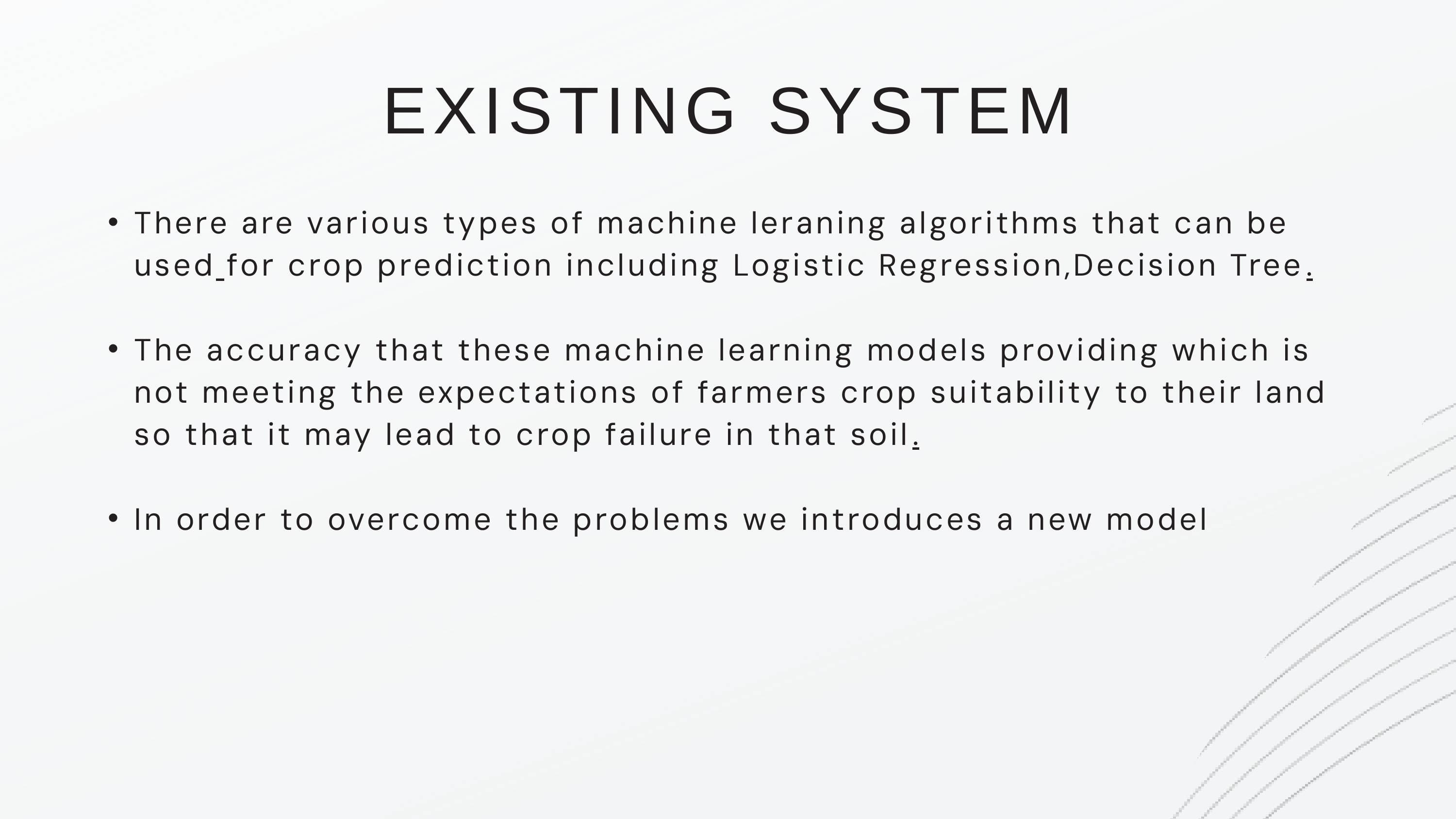

EXISTING SYSTEM
There are various types of machine leraning algorithms that can be used for crop prediction including Logistic Regression,Decision Tree.

The accuracy that these machine learning models providing which is not meeting the expectations of farmers crop suitability to their land so that it may lead to crop failure in that soil.

In order to overcome the problems we introduces a new model